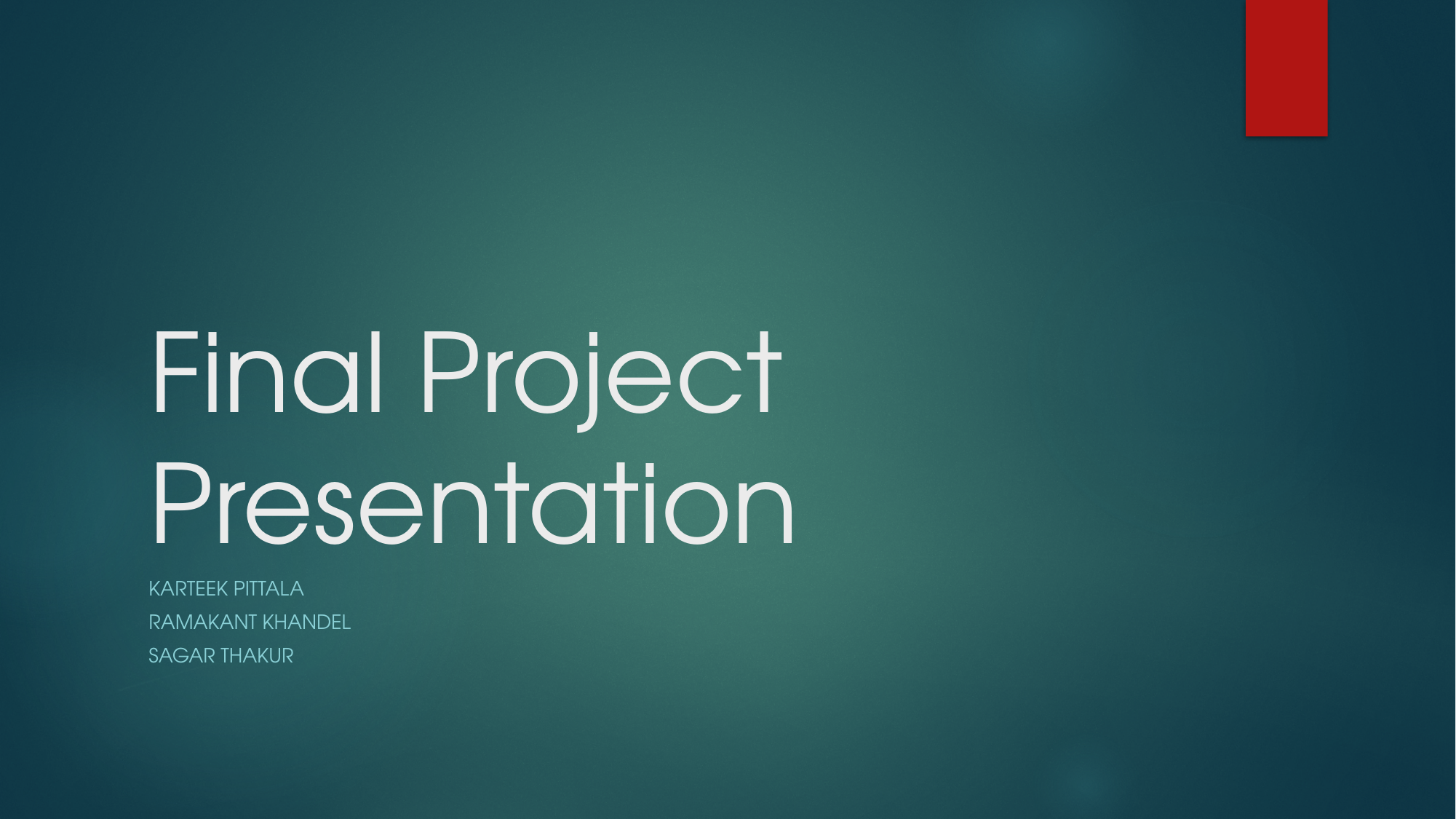

# Final Project Presentation
Karteek pittala
Ramakant khandel
Sagar thakur